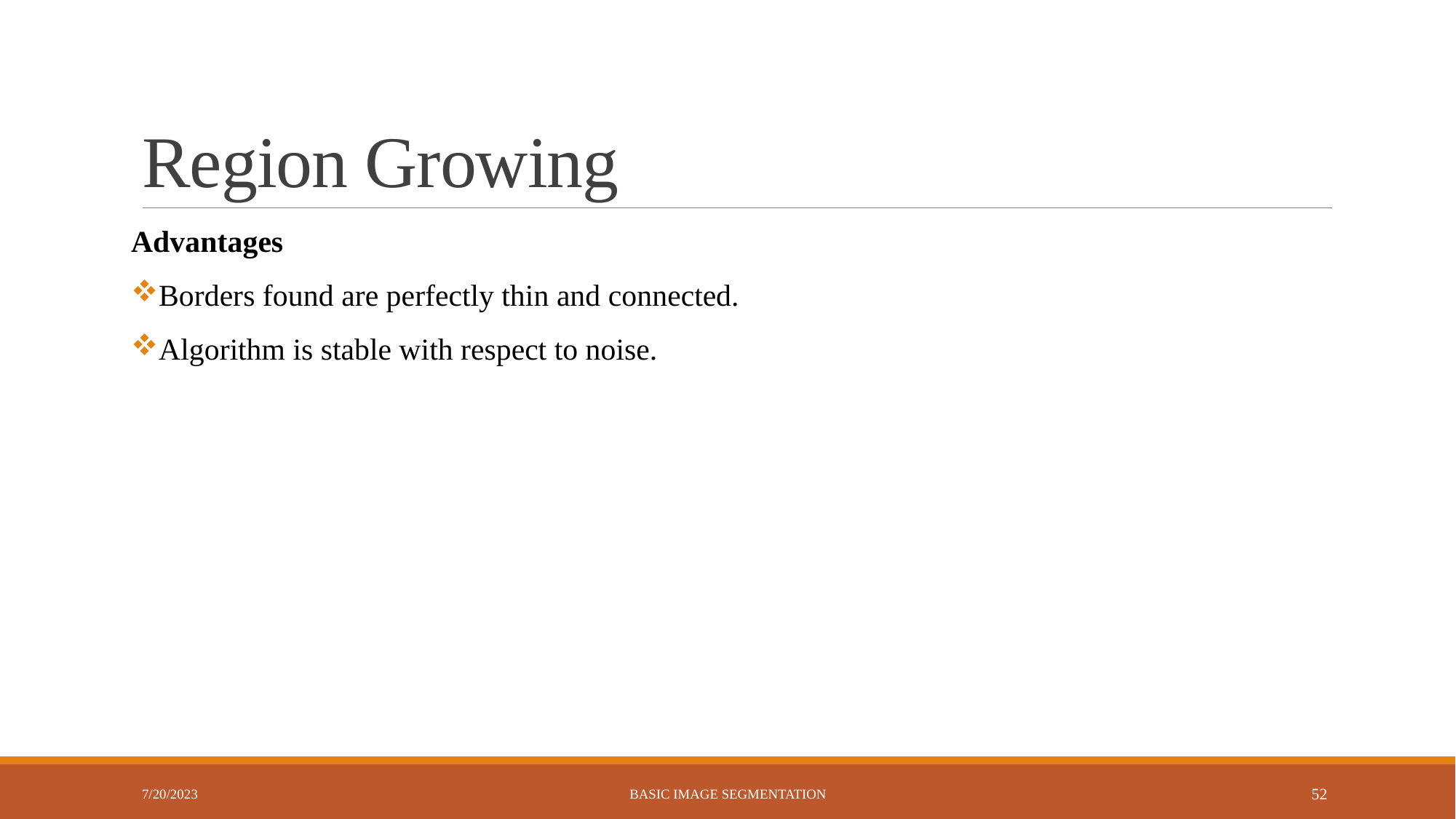

# Region Growing
Advantages
Borders found are perfectly thin and connected.
Algorithm is stable with respect to noise.
7/20/2023
Basic Image Segmentation
52